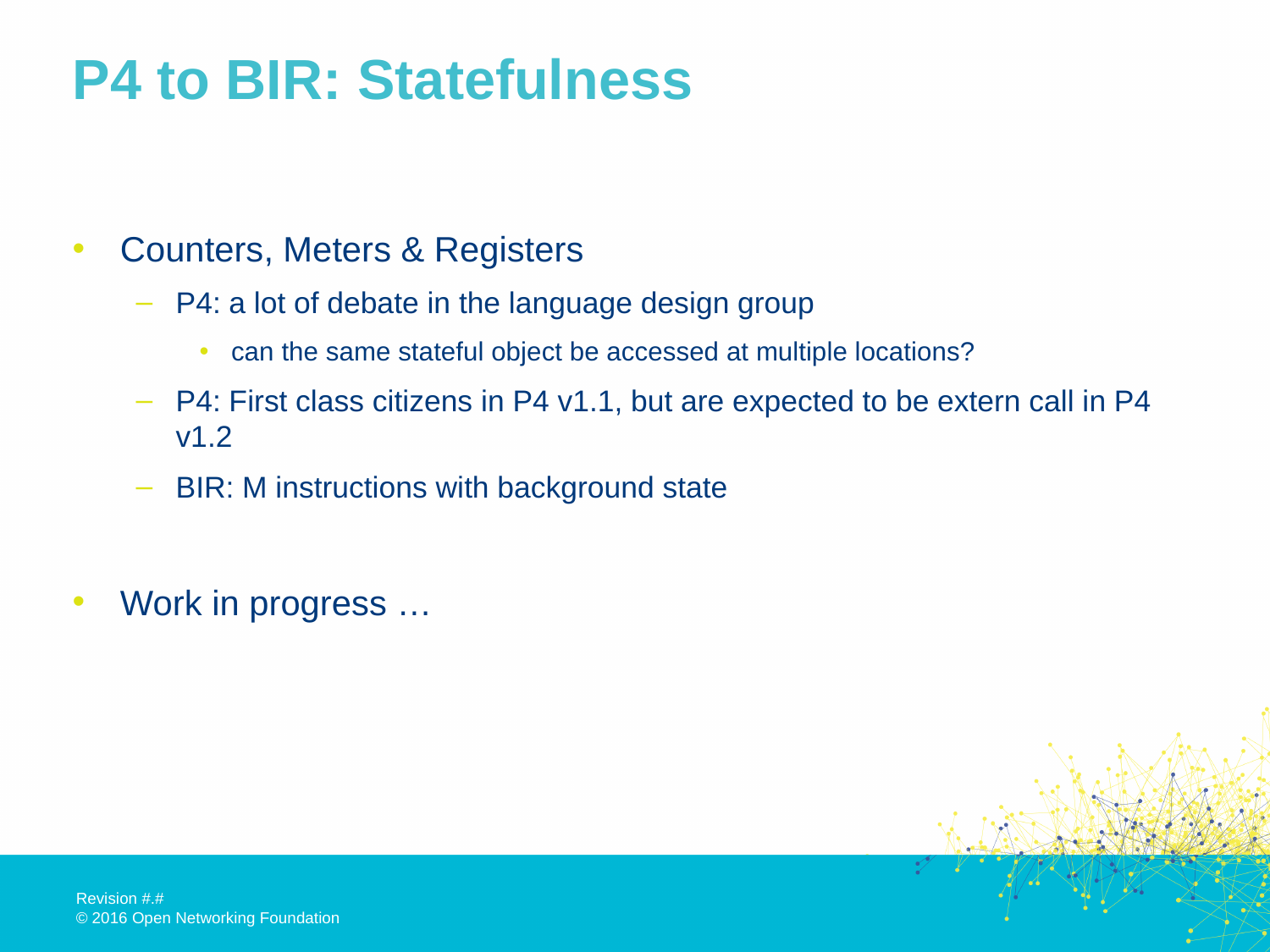

# P4 to BIR: Statefulness
Counters, Meters & Registers
P4: a lot of debate in the language design group
can the same stateful object be accessed at multiple locations?
P4: First class citizens in P4 v1.1, but are expected to be extern call in P4 v1.2
BIR: M instructions with background state

Work in progress …